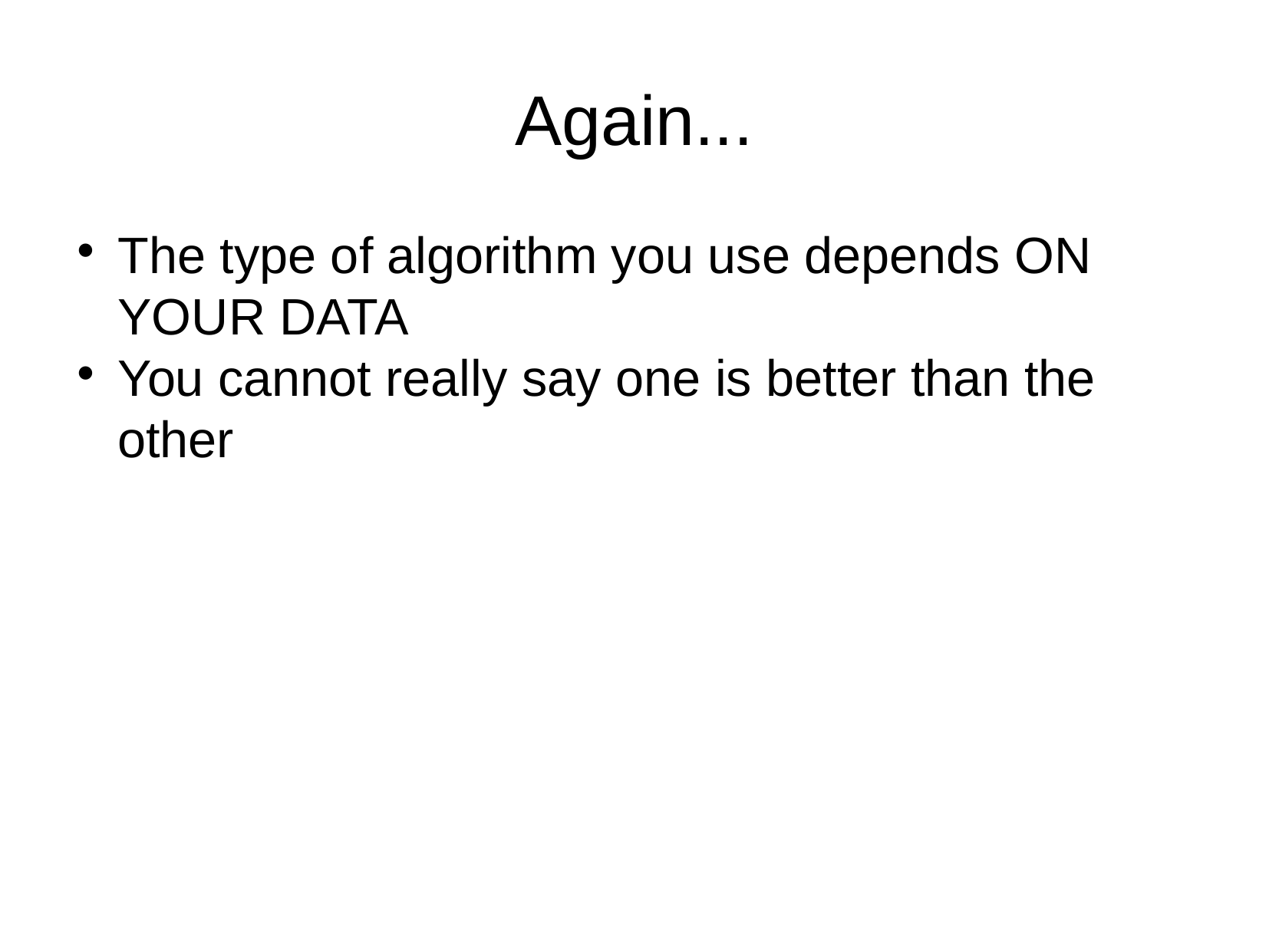

Again...
The type of algorithm you use depends ON YOUR DATA
You cannot really say one is better than the other